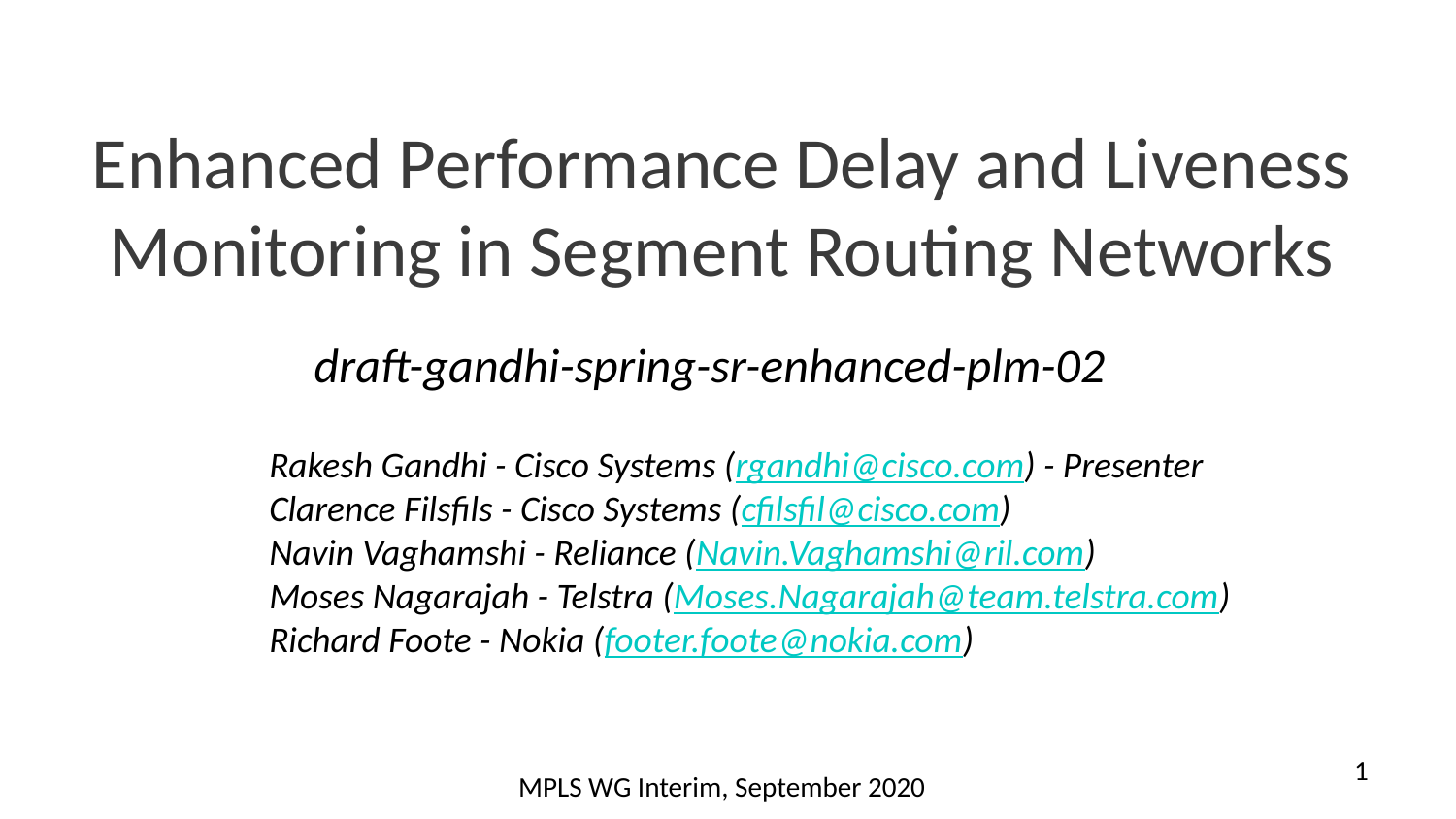

# Enhanced Performance Delay and Liveness Monitoring in Segment Routing Networks
draft-gandhi-spring-sr-enhanced-plm-02
Rakesh Gandhi - Cisco Systems (rgandhi@cisco.com) - Presenter
Clarence Filsfils - Cisco Systems (cfilsfil@cisco.com)
Navin Vaghamshi - Reliance (Navin.Vaghamshi@ril.com)
Moses Nagarajah - Telstra (Moses.Nagarajah@team.telstra.com)
Richard Foote - Nokia (footer.foote@nokia.com)

1
MPLS WG Interim, September 2020